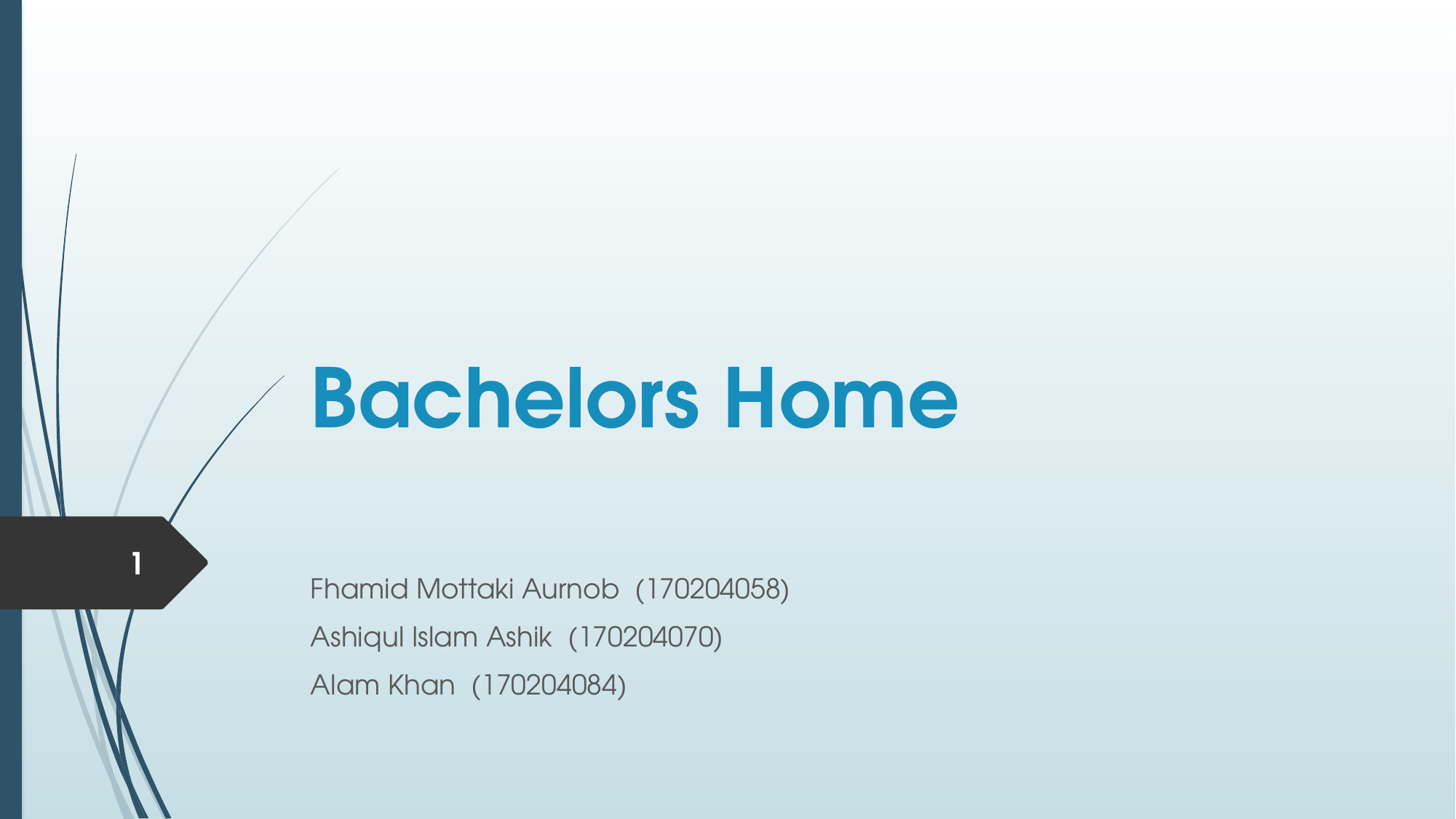

# Bachelors Home
1
Fhamid Mottaki Aurnob  (170204058)
Ashiqul Islam Ashik  (170204070)
Alam Khan  (170204084)